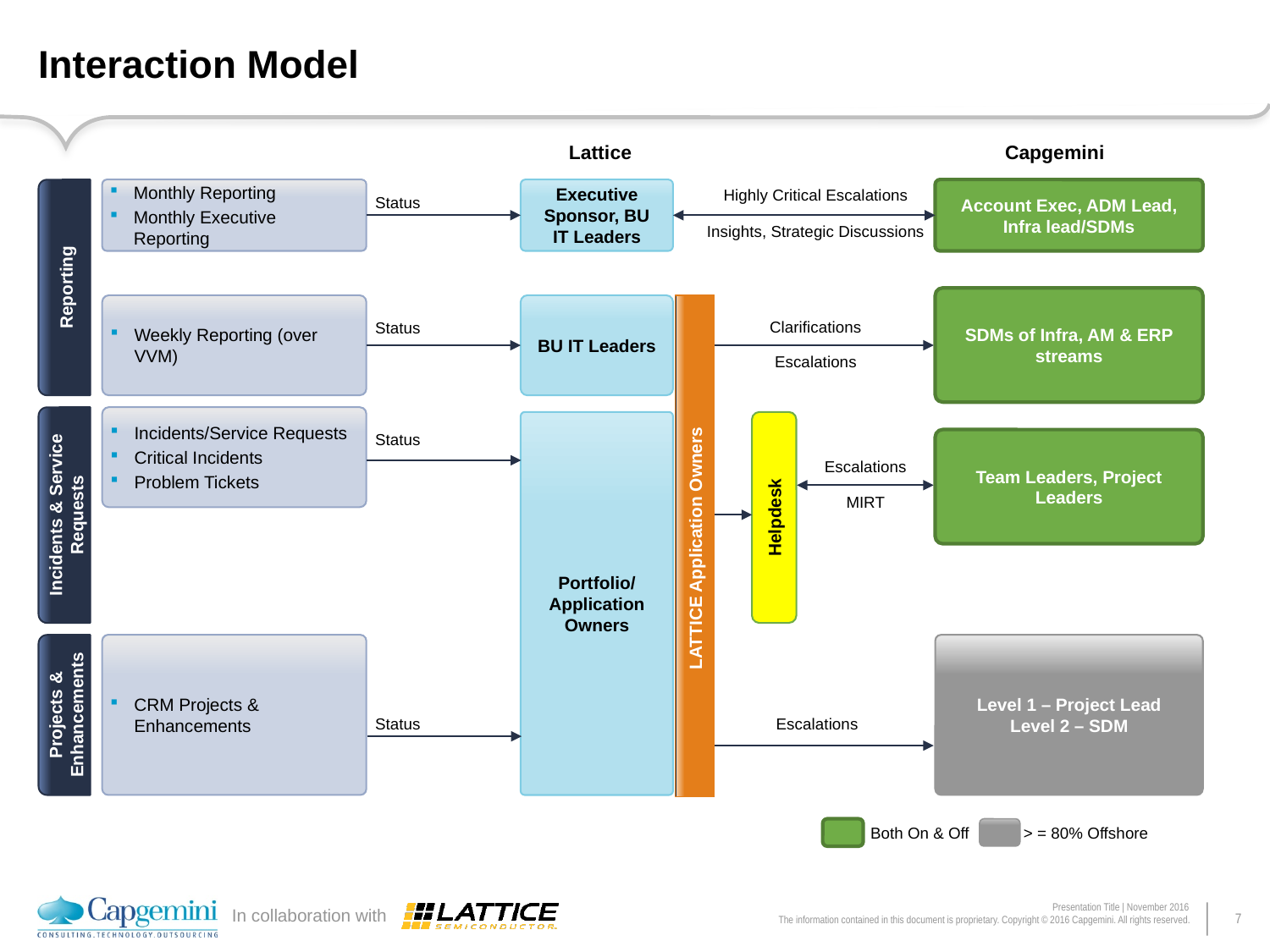

# Interaction Model
Lattice
Capgemini
Monthly Reporting
Monthly Executive Reporting
Executive Sponsor, BU IT Leaders
Account Exec, ADM Lead, Infra lead/SDMs
Highly Critical Escalations
Status
Insights, Strategic Discussions
Reporting
SDMs of Infra, AM & ERP streams
Weekly Reporting (over VVM)
BU IT Leaders
Clarifications
Status
Escalations
Incidents/Service Requests
Critical Incidents
Problem Tickets
Helpdesk
Portfolio/ Application Owners
Team Leaders, Project Leaders
Status
Escalations
Incidents & Service Requests
MIRT
LATTICE Application Owners
Level 1 – Project Lead
Level 2 – SDM
CRM Projects & Enhancements
Projects &
Enhancements
Status
Escalations

Both On & Off

> = 80% Offshore